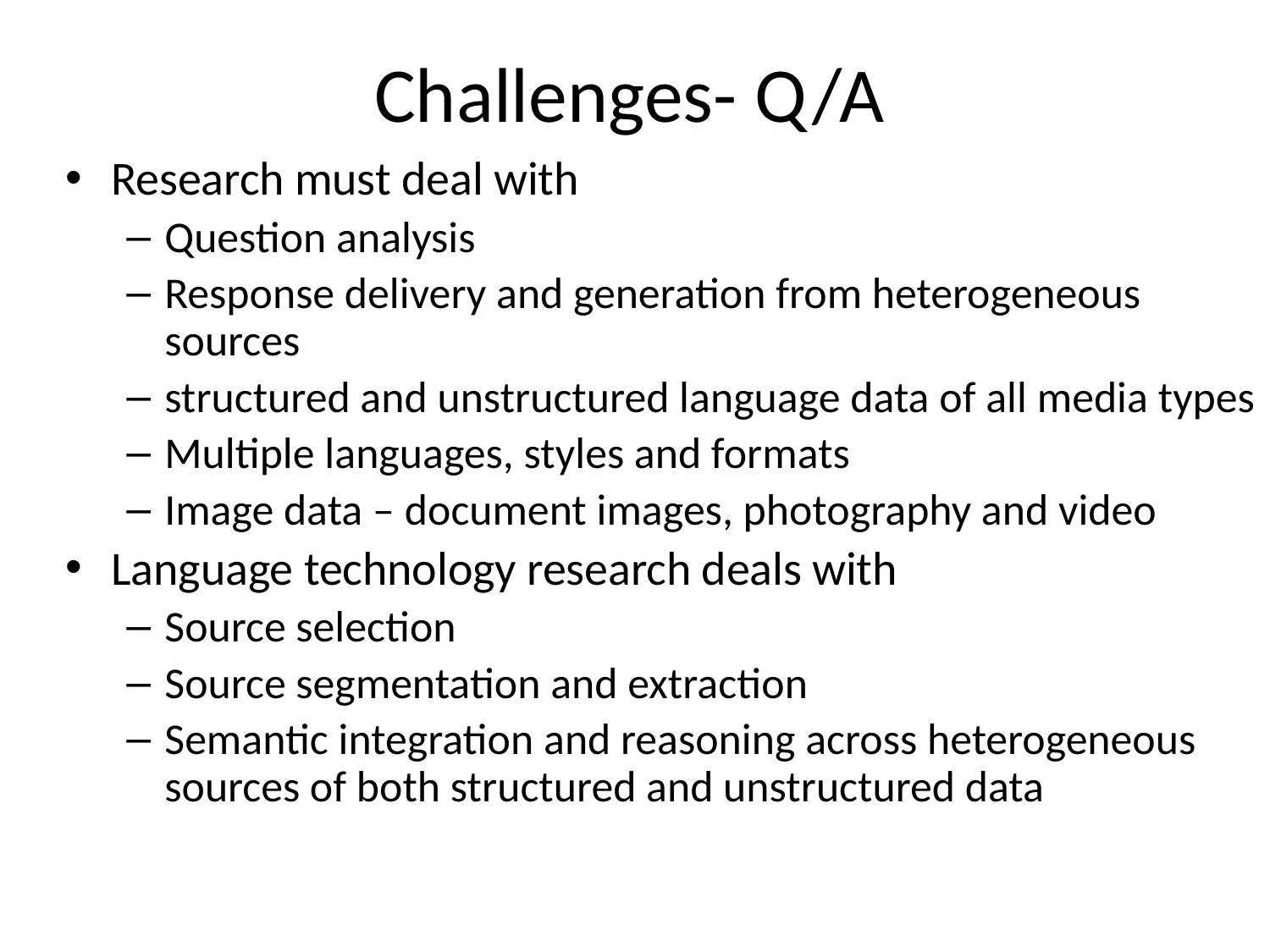

# Challenges- Q/A
Research must deal with
Question analysis
Response delivery and generation from heterogeneous sources
structured and unstructured language data of all media types
Multiple languages, styles and formats
Image data – document images, photography and video
Language technology research deals with
Source selection
Source segmentation and extraction
Semantic integration and reasoning across heterogeneous sources of both structured and unstructured data